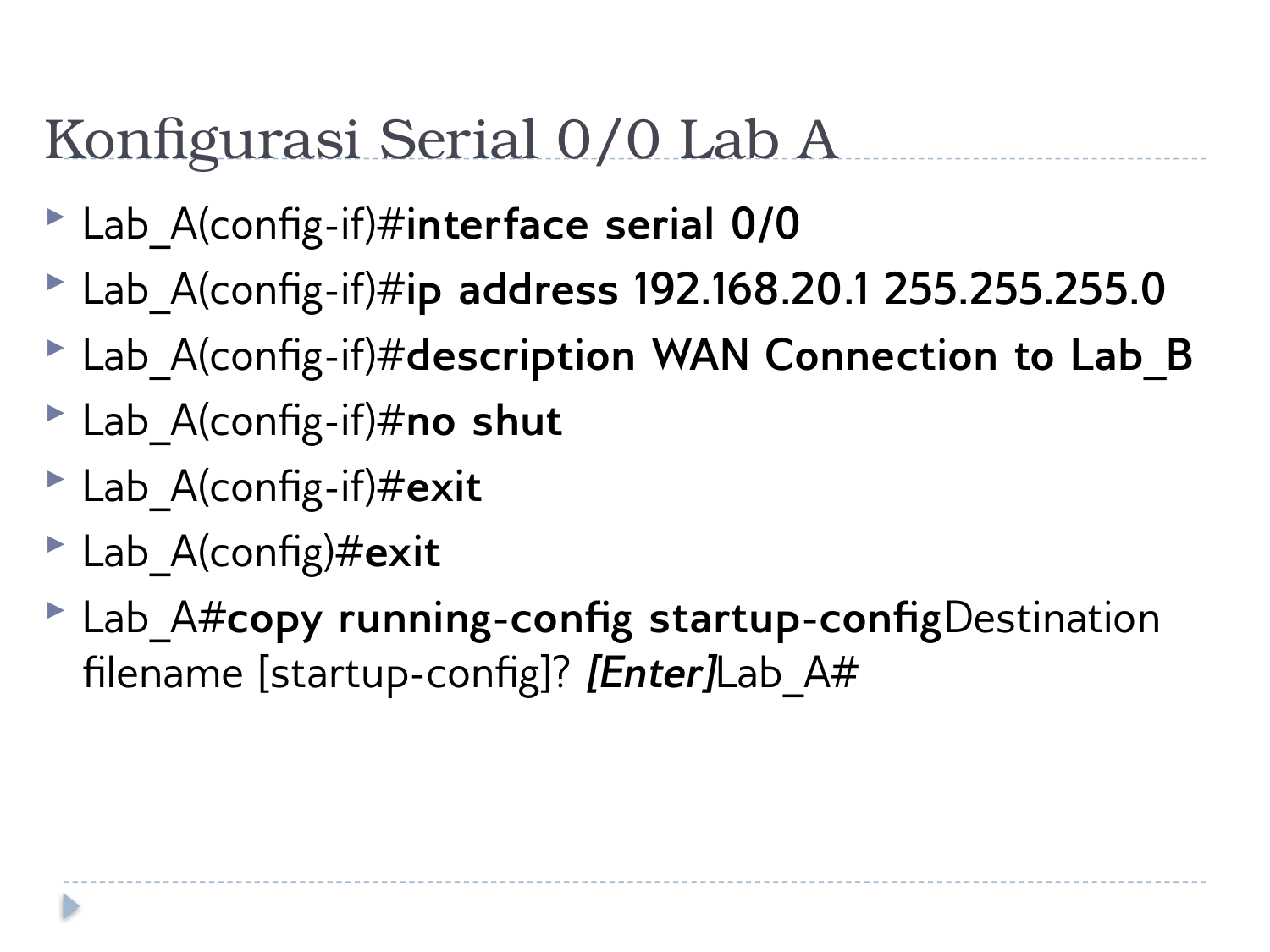

# Konfigurasi Serial 0/0 Lab A
Lab_A(config-if)#interface serial 0/0
Lab_A(config-if)#ip address 192.168.20.1 255.255.255.0
Lab_A(config-if)#description WAN Connection to Lab_B
Lab_A(config-if)#no shut
Lab_A(config-if)#exit
Lab_A(config)#exit
Lab_A#copy running-config startup-configDestination filename [startup-config]? [Enter]Lab_A#